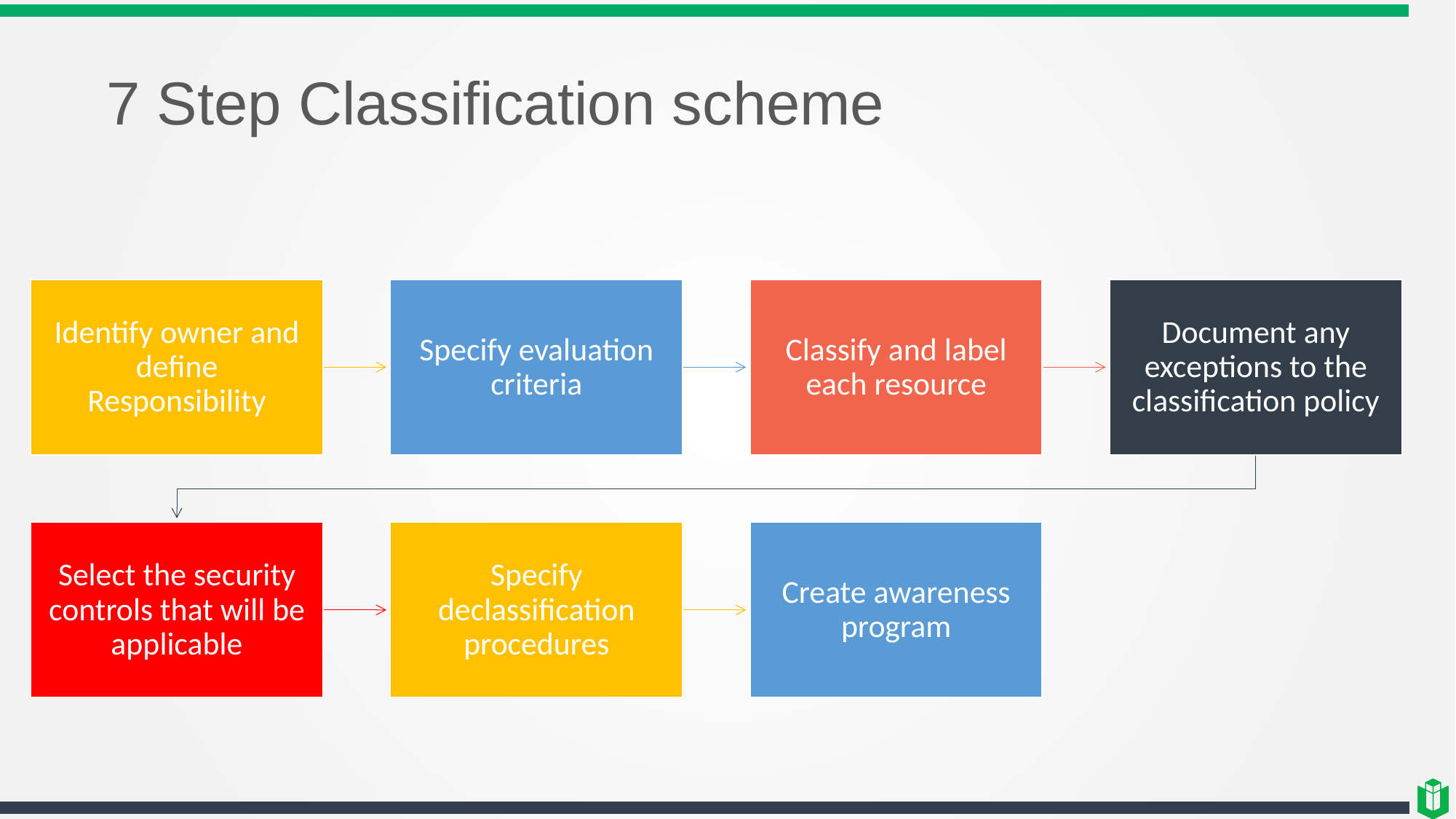

# 7 Step Classification scheme

Identify owner and define Responsibility

Specify evaluation criteria

Classify and label each resource

Document any exceptions to the classification policy

Select the security controls that will be applicable

Specify declassification procedures
Create awareness program